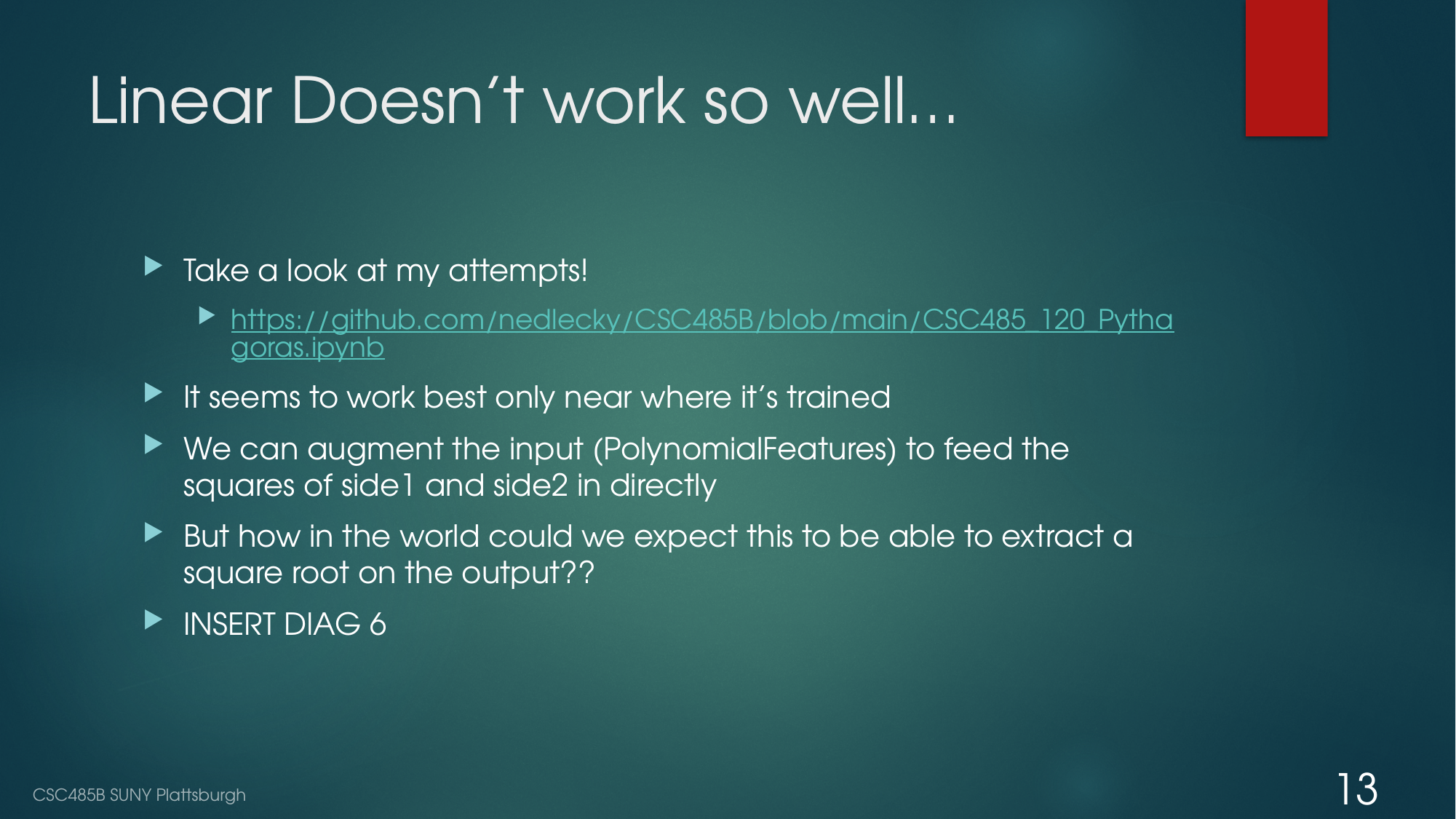

# Linear Doesn’t work so well…
Take a look at my attempts!
https://github.com/nedlecky/CSC485B/blob/main/CSC485_120_Pythagoras.ipynb
It seems to work best only near where it’s trained
We can augment the input (PolynomialFeatures) to feed the squares of side1 and side2 in directly
But how in the world could we expect this to be able to extract a square root on the output??
INSERT DIAG 6
13
CSC485B SUNY Plattsburgh